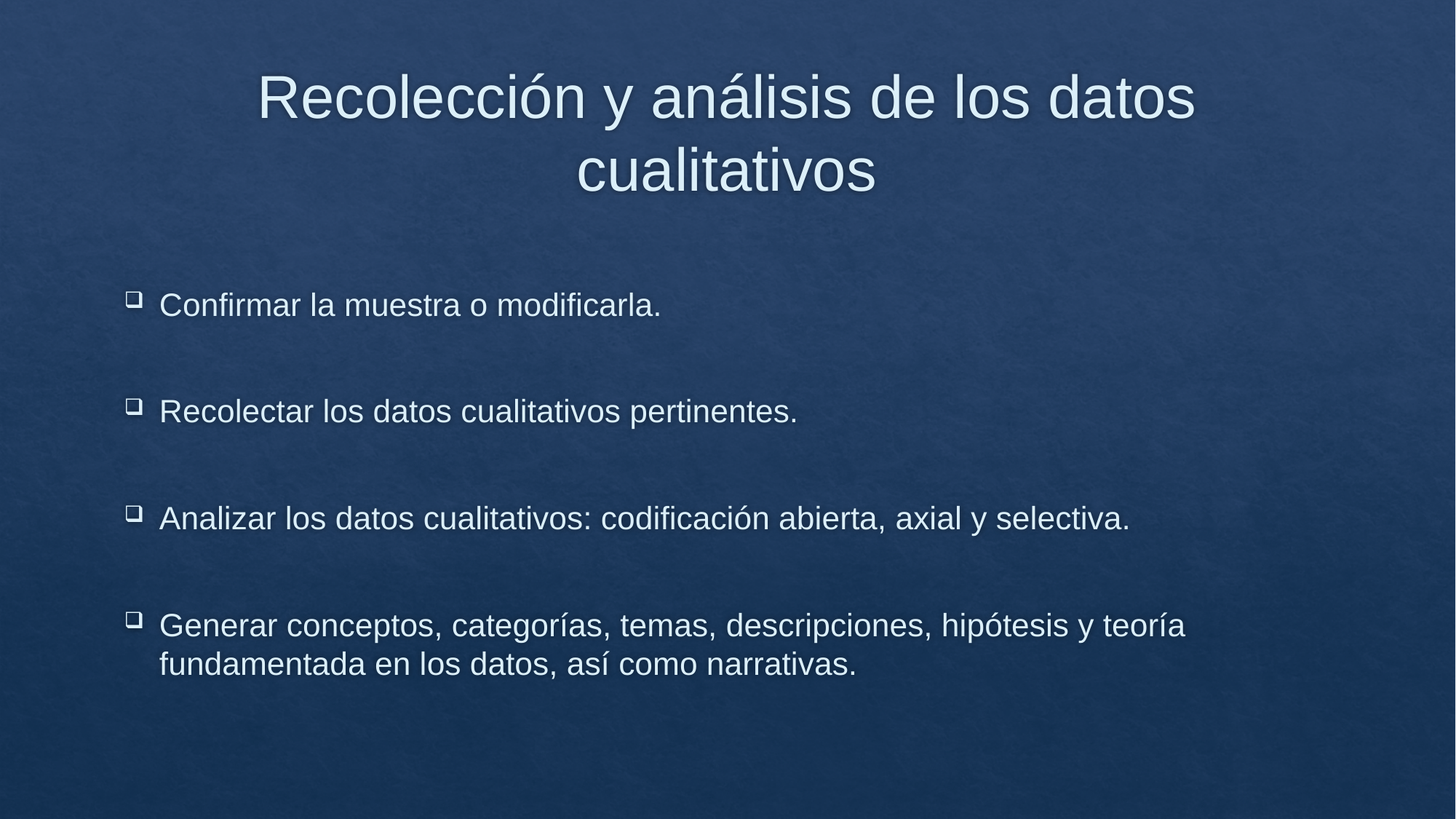

# Recolección y análisis de los datos cualitativos
Confirmar la muestra o modificarla.

Recolectar los datos cualitativos pertinentes.

Analizar los datos cualitativos: codificación abierta, axial y selectiva.

Generar conceptos, categorías, temas, descripciones, hipótesis y teoría fundamentada en los datos, así como narrativas.